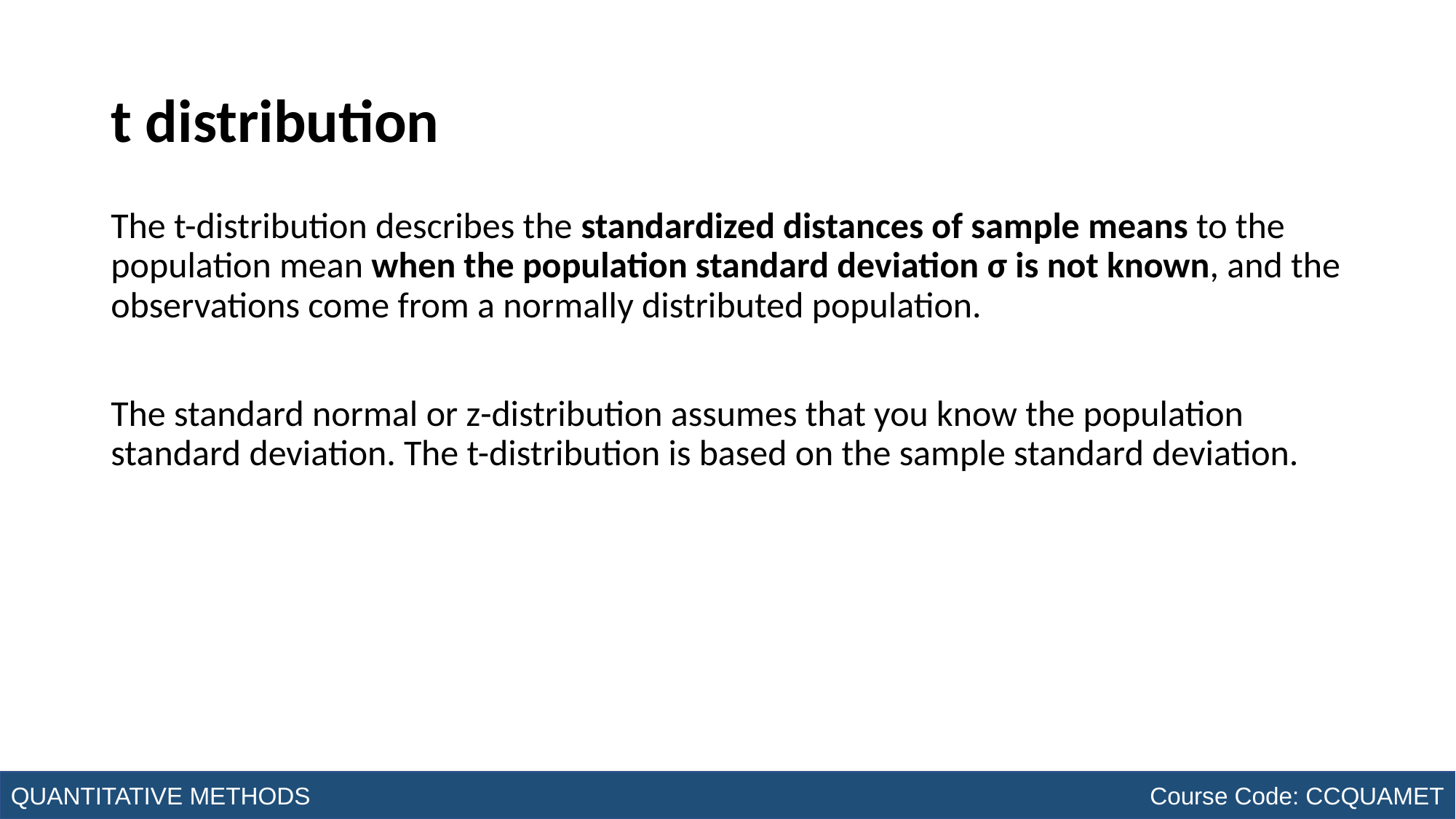

# t distribution
The t-distribution describes the standardized distances of sample means to the population mean when the population standard deviation σ is not known, and the observations come from a normally distributed population.

The standard normal or z-distribution assumes that you know the population standard deviation. The t-distribution is based on the sample standard deviation.

Joseph Marvin R. Imperial
QUANTITATIVE METHODS
NU College of Computing and Information Technologies
Course Code: CCQUAMET